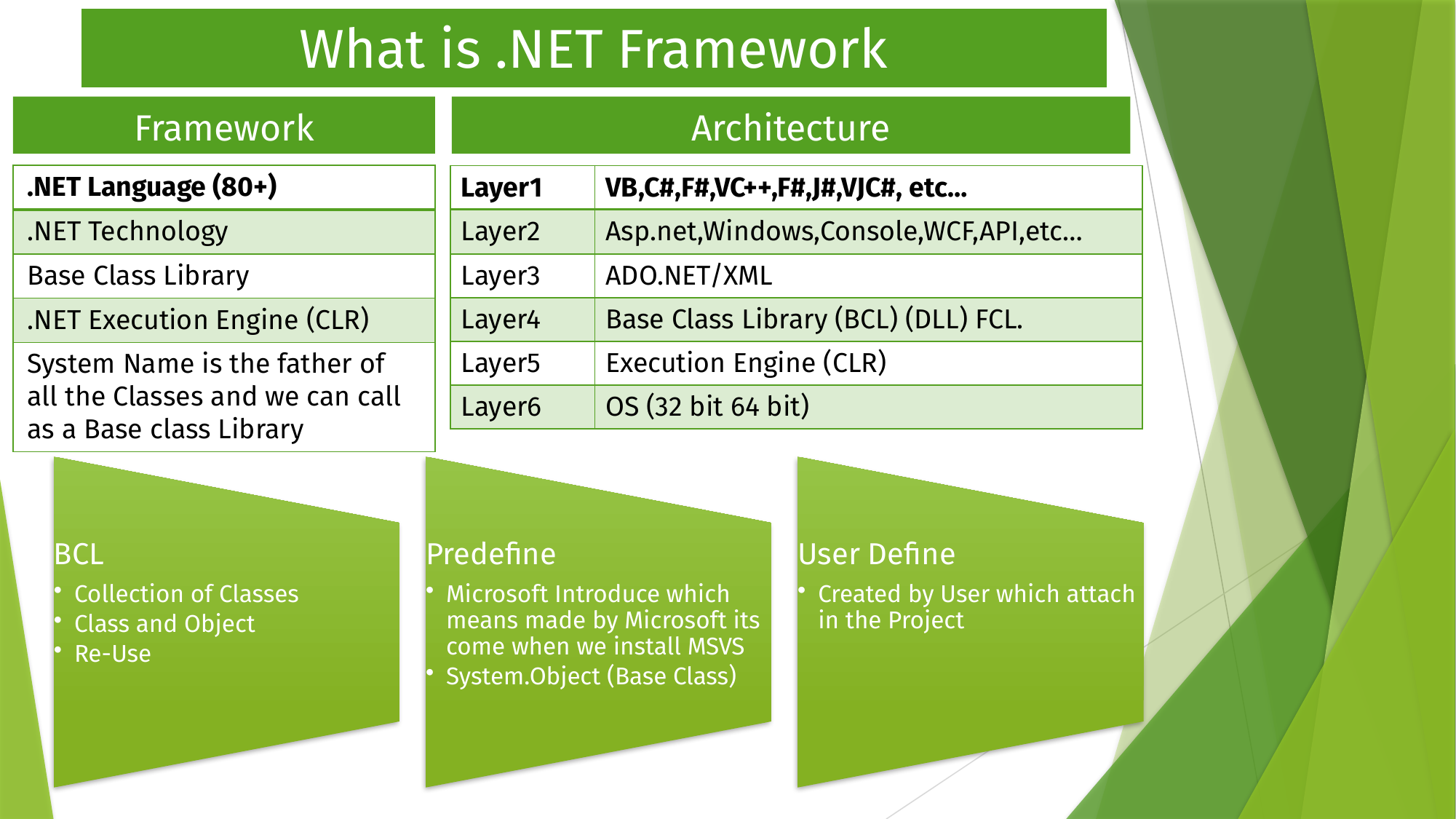

# What is .NET Framework
Framework
Architecture
| .NET Language (80+) |
| --- |
| .NET Technology |
| Base Class Library |
| .NET Execution Engine (CLR) |
| System Name is the father of all the Classes and we can call as a Base class Library |
| Layer1 | VB,C#,F#,VC++,F#,J#,VJC#, etc… |
| --- | --- |
| Layer2 | Asp.net,Windows,Console,WCF,API,etc… |
| Layer3 | ADO.NET/XML |
| Layer4 | Base Class Library (BCL) (DLL) FCL. |
| Layer5 | Execution Engine (CLR) |
| Layer6 | OS (32 bit 64 bit) |
BCL
Collection of Classes
Class and Object
Re-Use
Predefine
Microsoft Introduce which means made by Microsoft its come when we install MSVS
System.Object (Base Class)
User Define
Created by User which attach in the Project